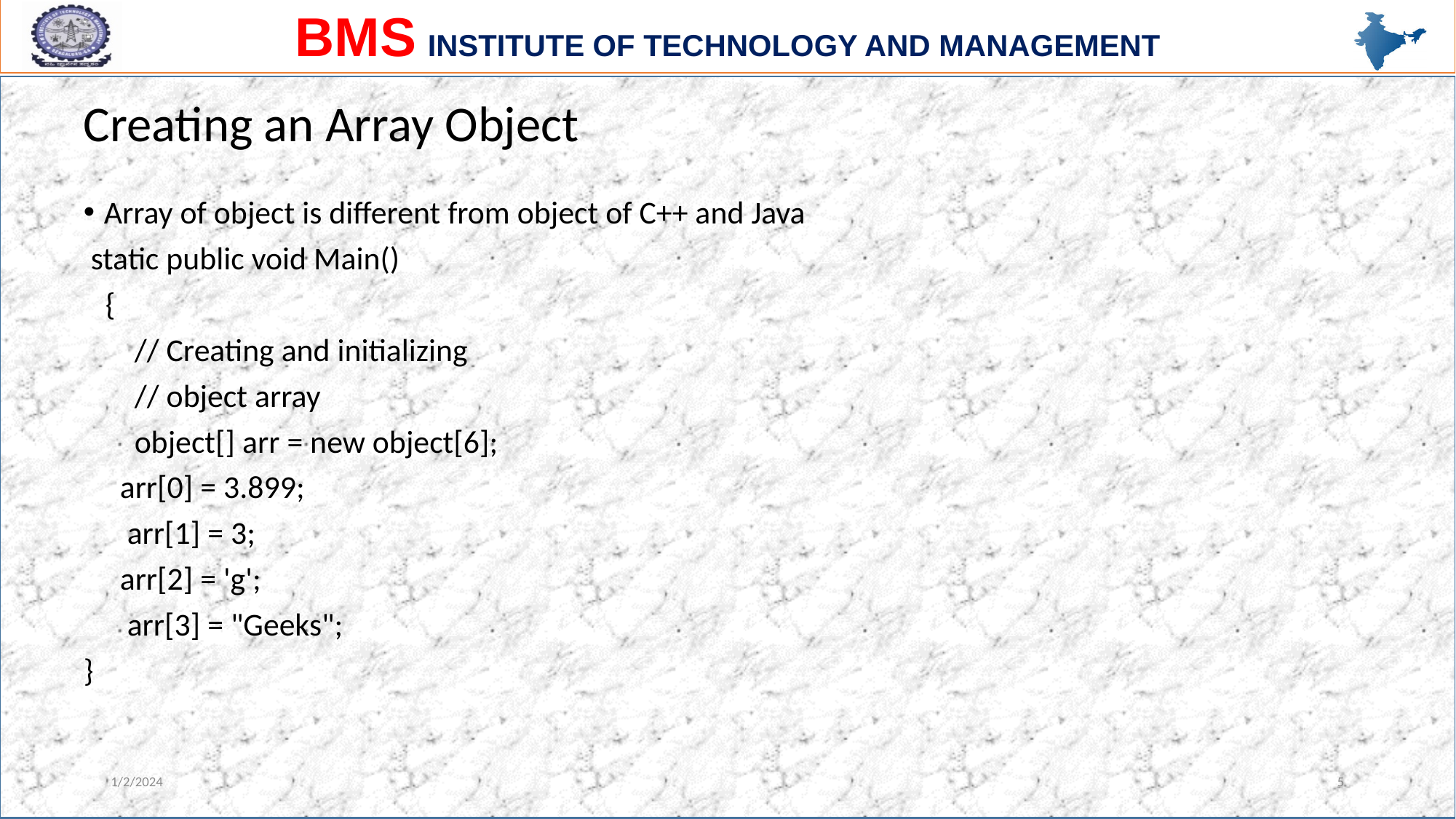

# Creating an Array Object
Array of object is different from object of C++ and Java
 static public void Main()
   {
       // Creating and initializing
       // object array
       object[] arr = new object[6];
     arr[0] = 3.899;
      arr[1] = 3;
     arr[2] = 'g';
      arr[3] = "Geeks";
}
1/2/2024
5